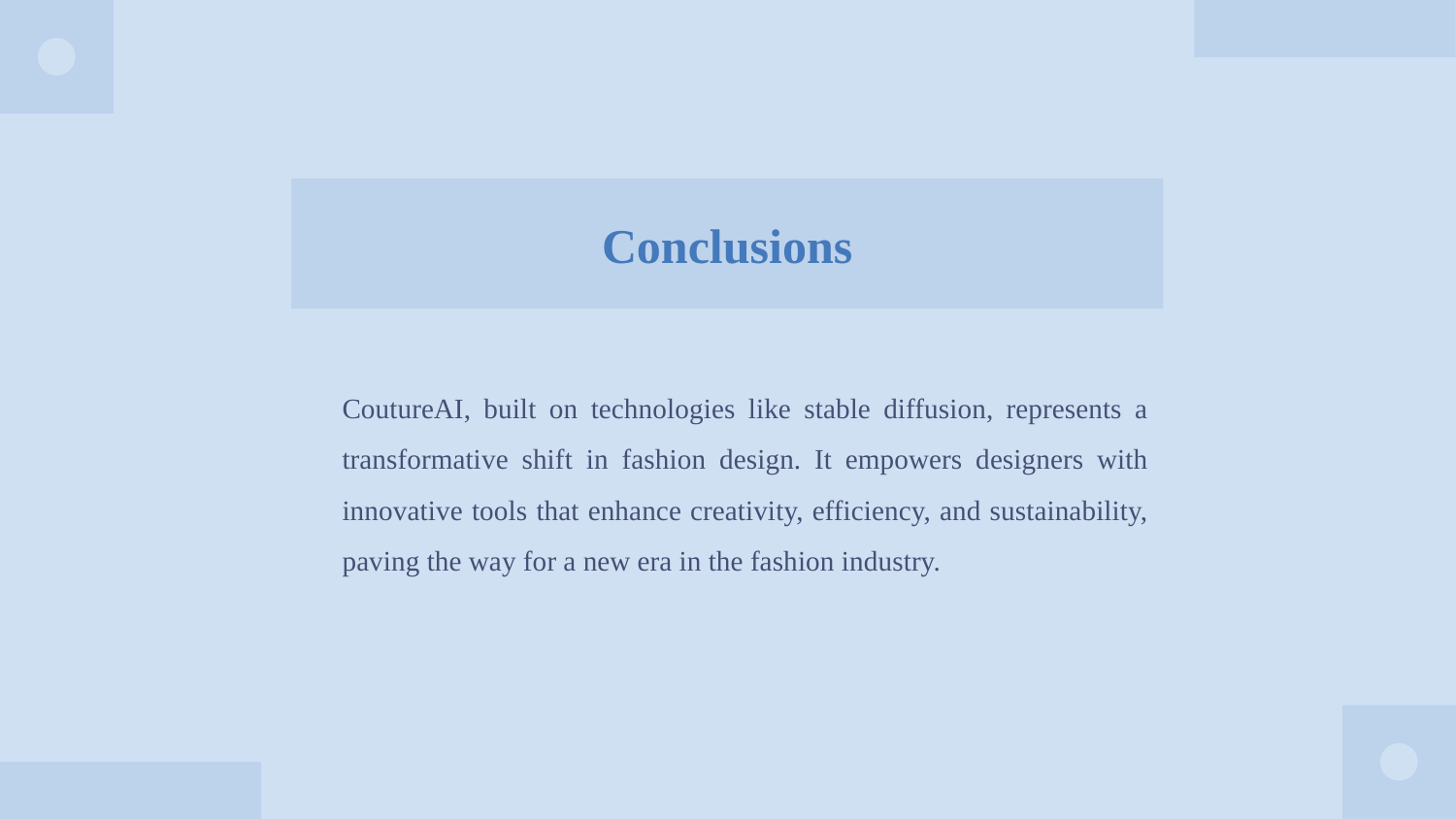

# Conclusions
CoutureAI, built on technologies like stable diffusion, represents a transformative shift in fashion design. It empowers designers with innovative tools that enhance creativity, efficiency, and sustainability, paving the way for a new era in the fashion industry.